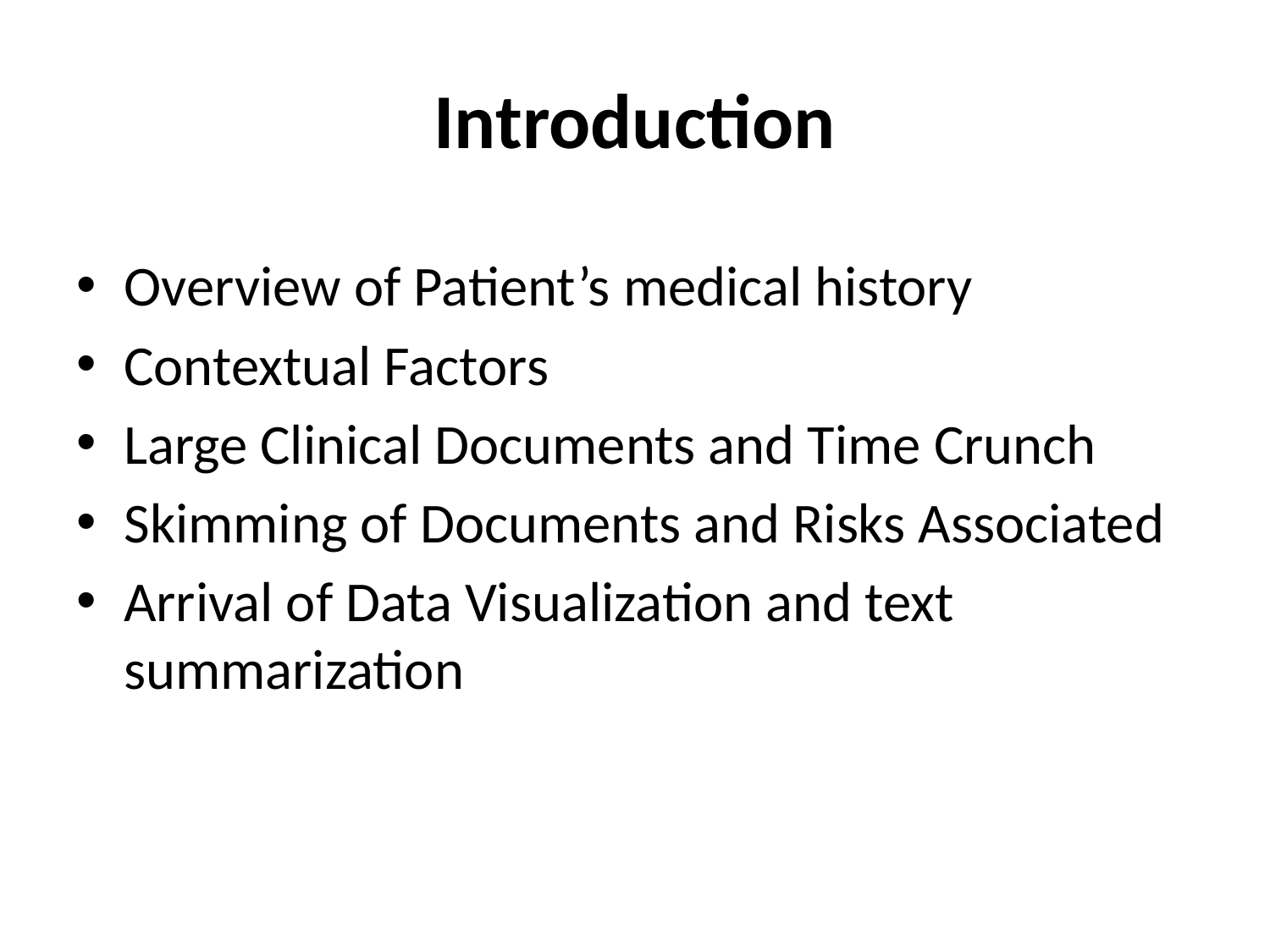

# Introduction
Overview of Patient’s medical history
Contextual Factors
Large Clinical Documents and Time Crunch
Skimming of Documents and Risks Associated
Arrival of Data Visualization and text summarization